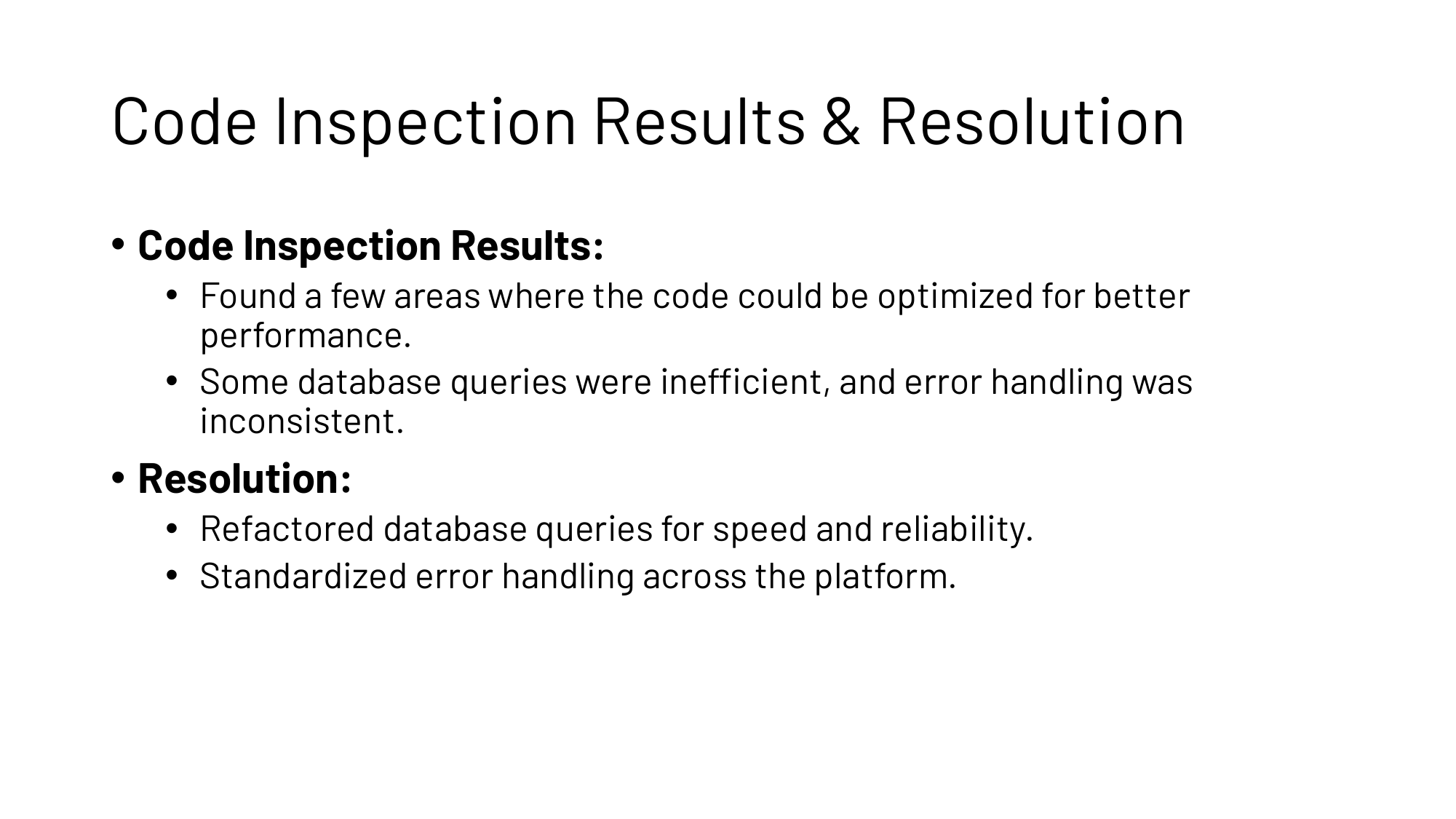

# Code Inspection Results & Resolution
Code Inspection Results:
Found a few areas where the code could be optimized for better performance.
Some database queries were inefficient, and error handling was inconsistent.
Resolution:
Refactored database queries for speed and reliability.
Standardized error handling across the platform.